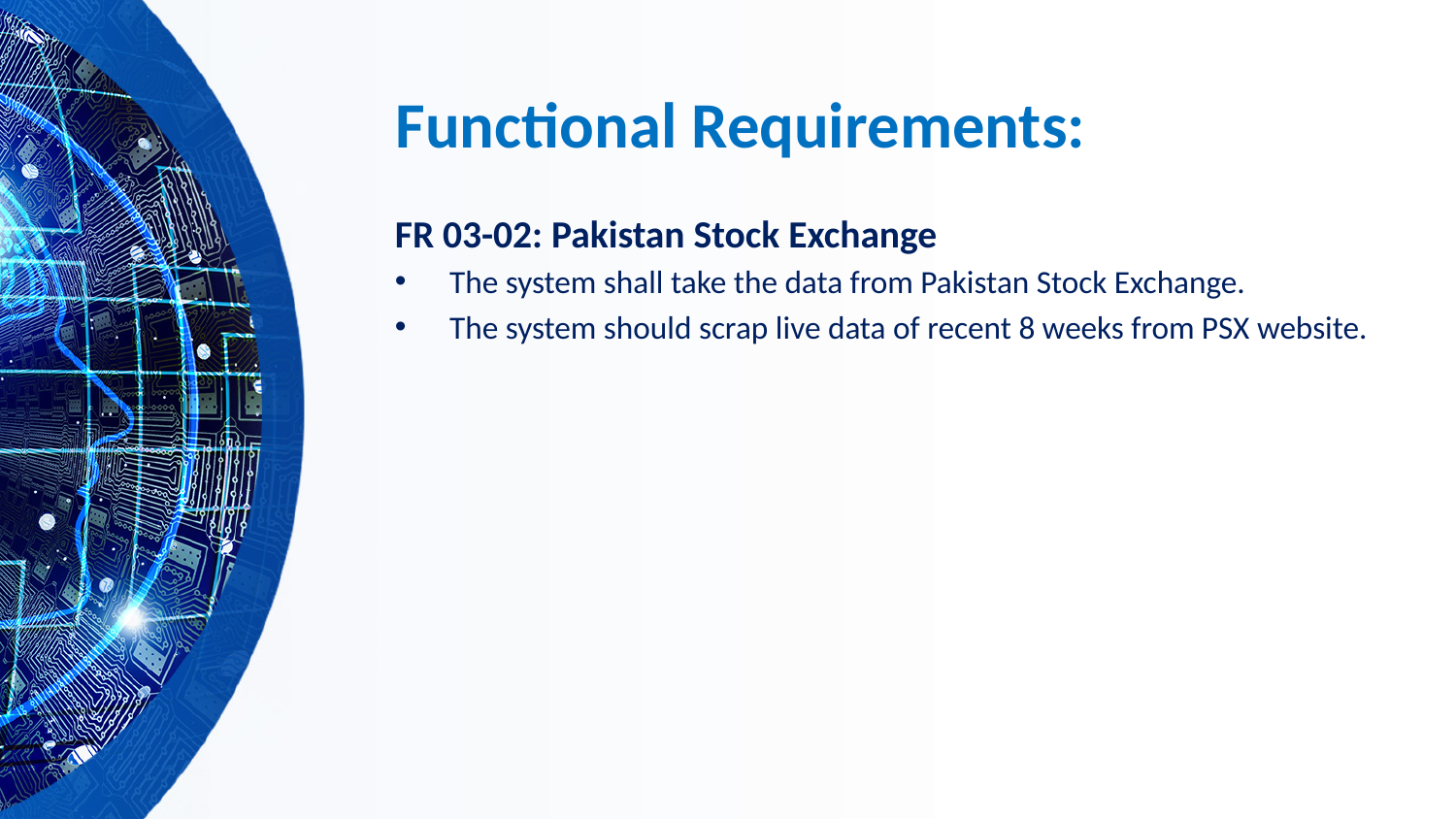

# Functional Requirements:
FR 03-02: Pakistan Stock Exchange
The system shall take the data from Pakistan Stock Exchange.
The system should scrap live data of recent 8 weeks from PSX website.